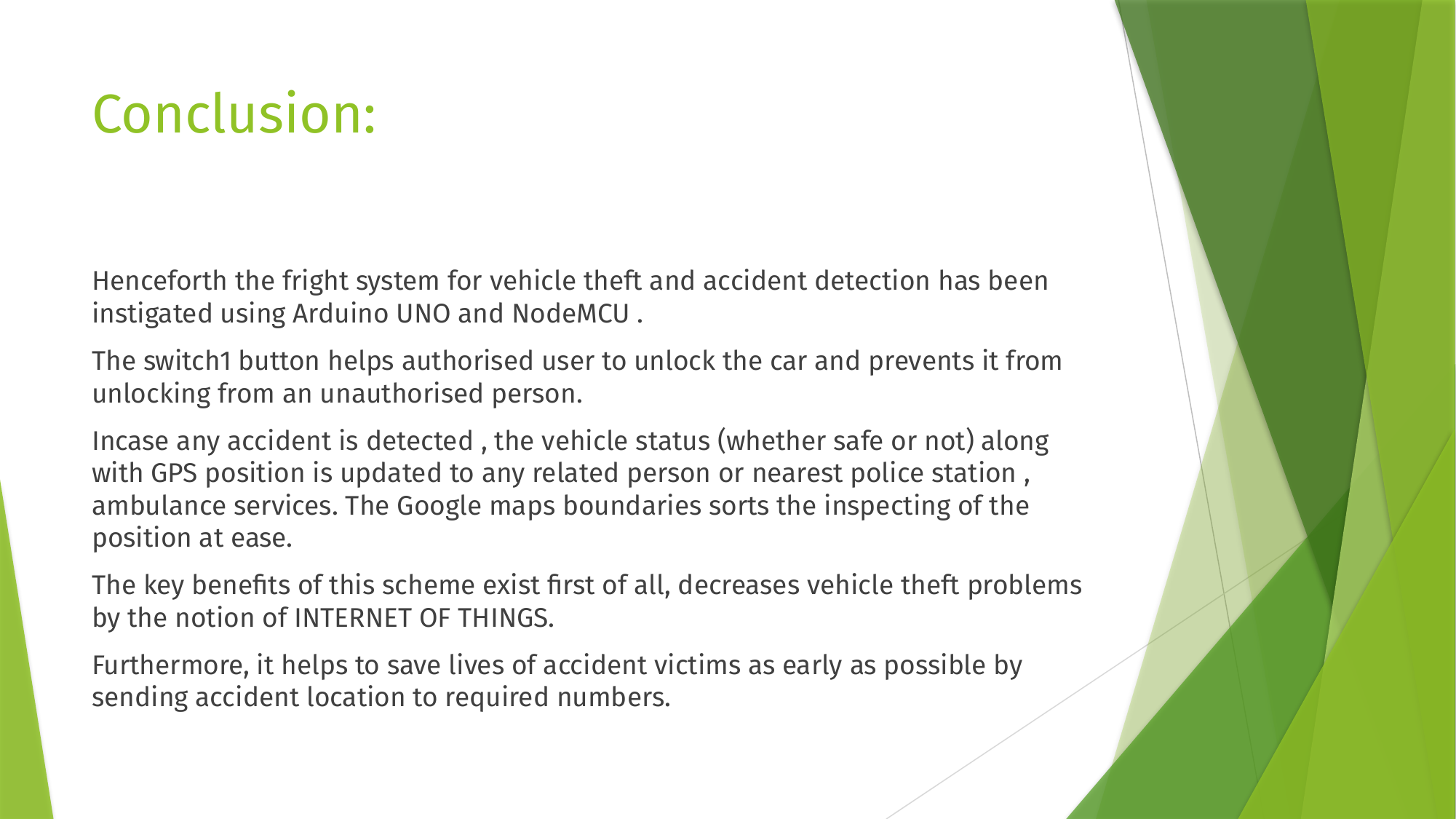

# Conclusion:
Henceforth the fright system for vehicle theft and accident detection has been instigated using Arduino UNO and NodeMCU .
The switch1 button helps authorised user to unlock the car and prevents it from unlocking from an unauthorised person.
Incase any accident is detected , the vehicle status (whether safe or not) along with GPS position is updated to any related person or nearest police station , ambulance services. The Google maps boundaries sorts the inspecting of the position at ease.
The key benefits of this scheme exist first of all, decreases vehicle theft problems by the notion of INTERNET OF THINGS.
Furthermore, it helps to save lives of accident victims as early as possible by sending accident location to required numbers.